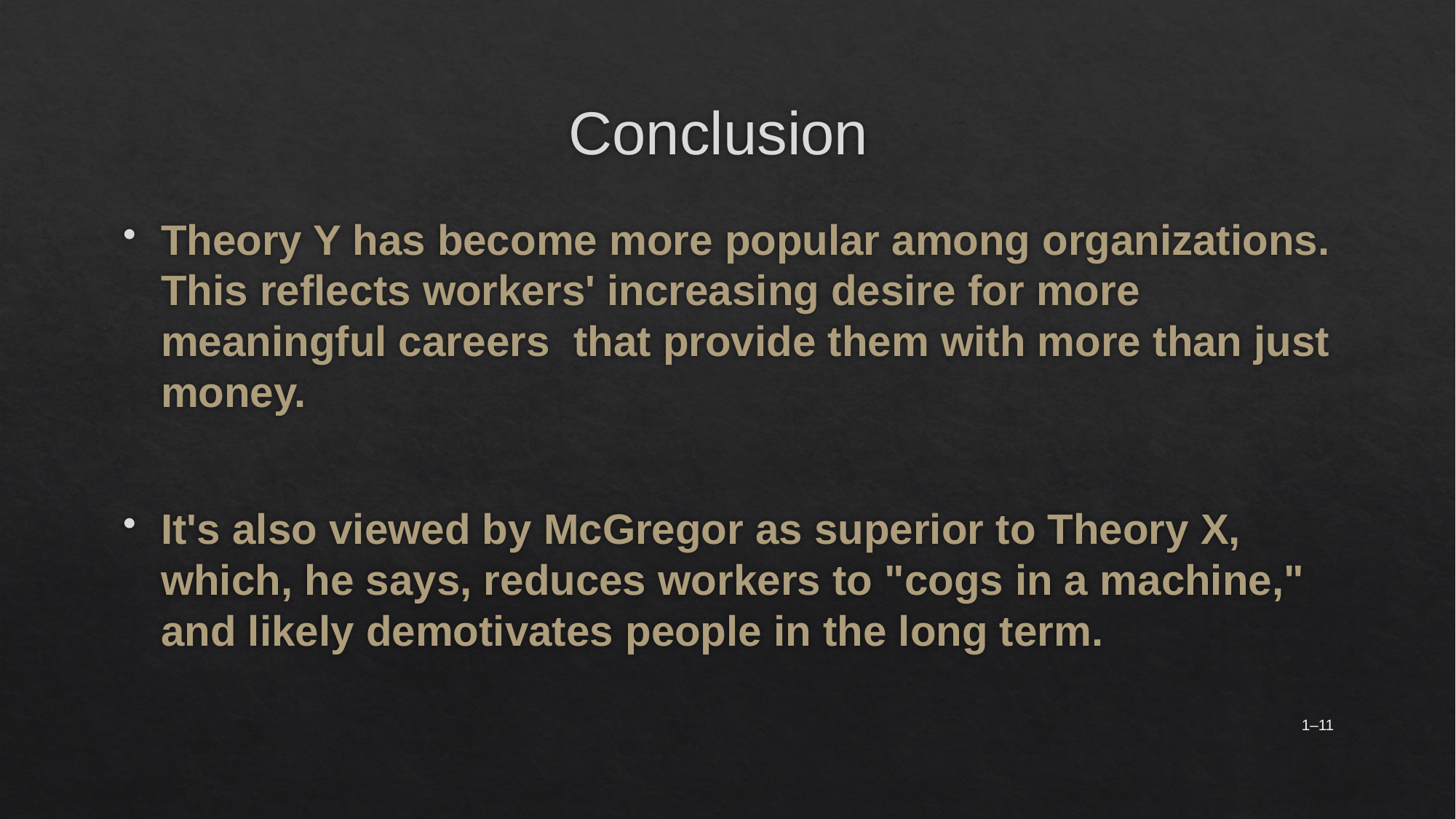

# Conclusion
Theory Y has become more popular among organizations. This reflects workers' increasing desire for more meaningful careers  that provide them with more than just money.

It's also viewed by McGregor as superior to Theory X, which, he says, reduces workers to "cogs in a machine," and likely demotivates people in the long term.
1–11